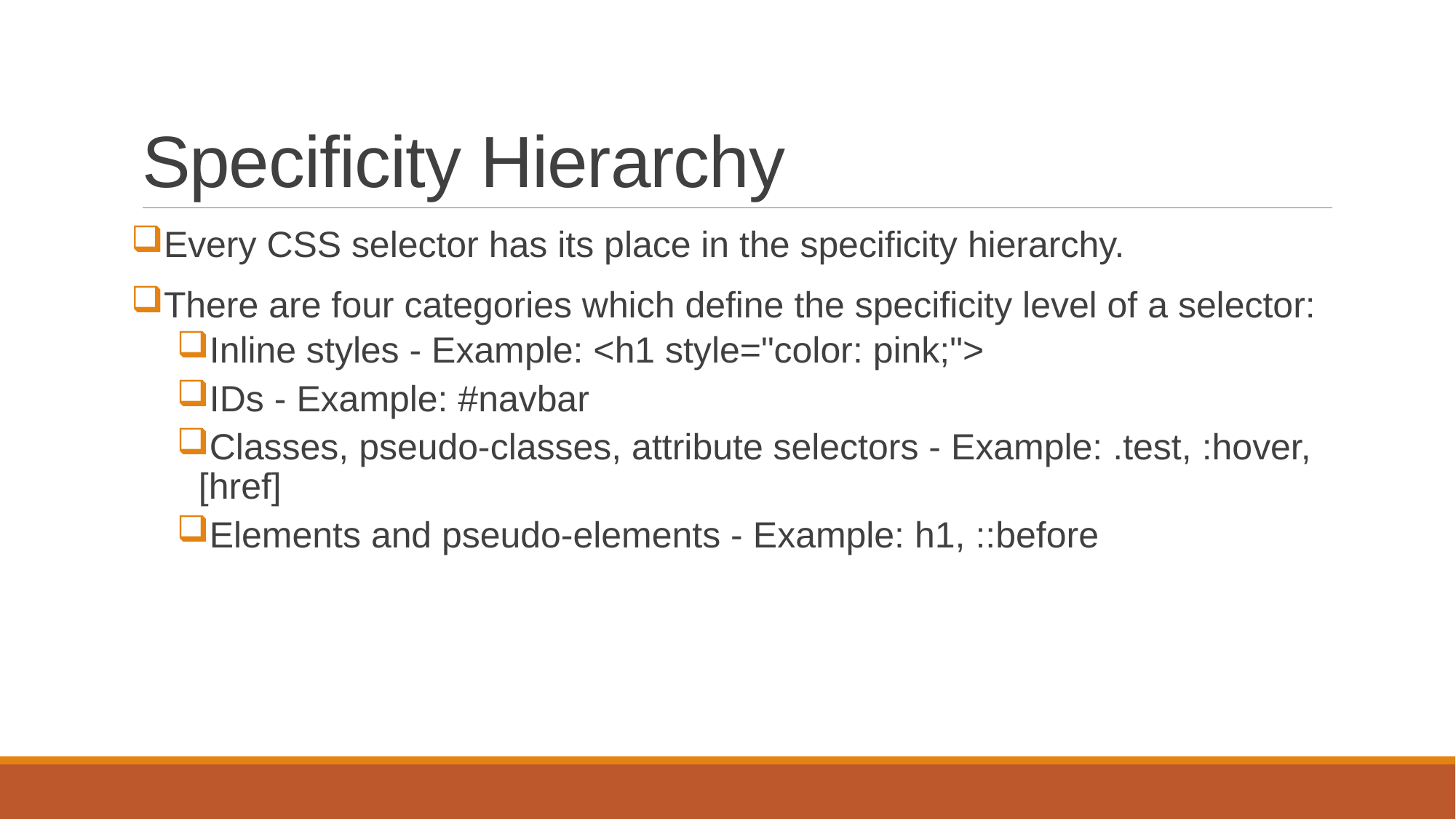

# Specificity Hierarchy
Every CSS selector has its place in the specificity hierarchy.
There are four categories which define the specificity level of a selector:
Inline styles - Example: <h1 style="color: pink;">
IDs - Example: #navbar
Classes, pseudo-classes, attribute selectors - Example: .test, :hover, [href]
Elements and pseudo-elements - Example: h1, ::before